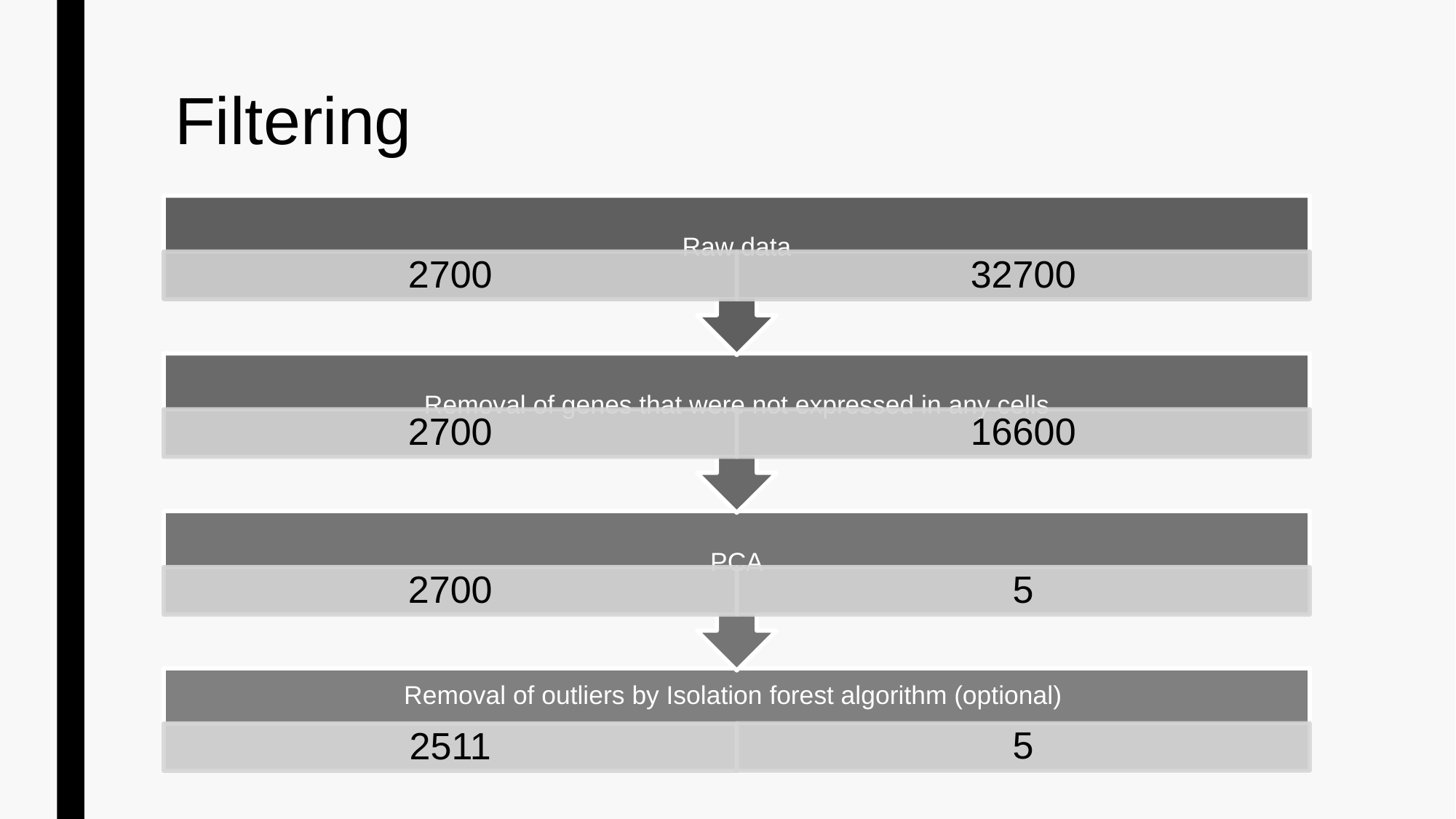

# Filtering
Removal of outliers by Isolation forest algorithm (optional)
2511
5
PCA
2700
5
Removal of genes that were not expressed in any cells
2700
16600
Raw data
2700
32700